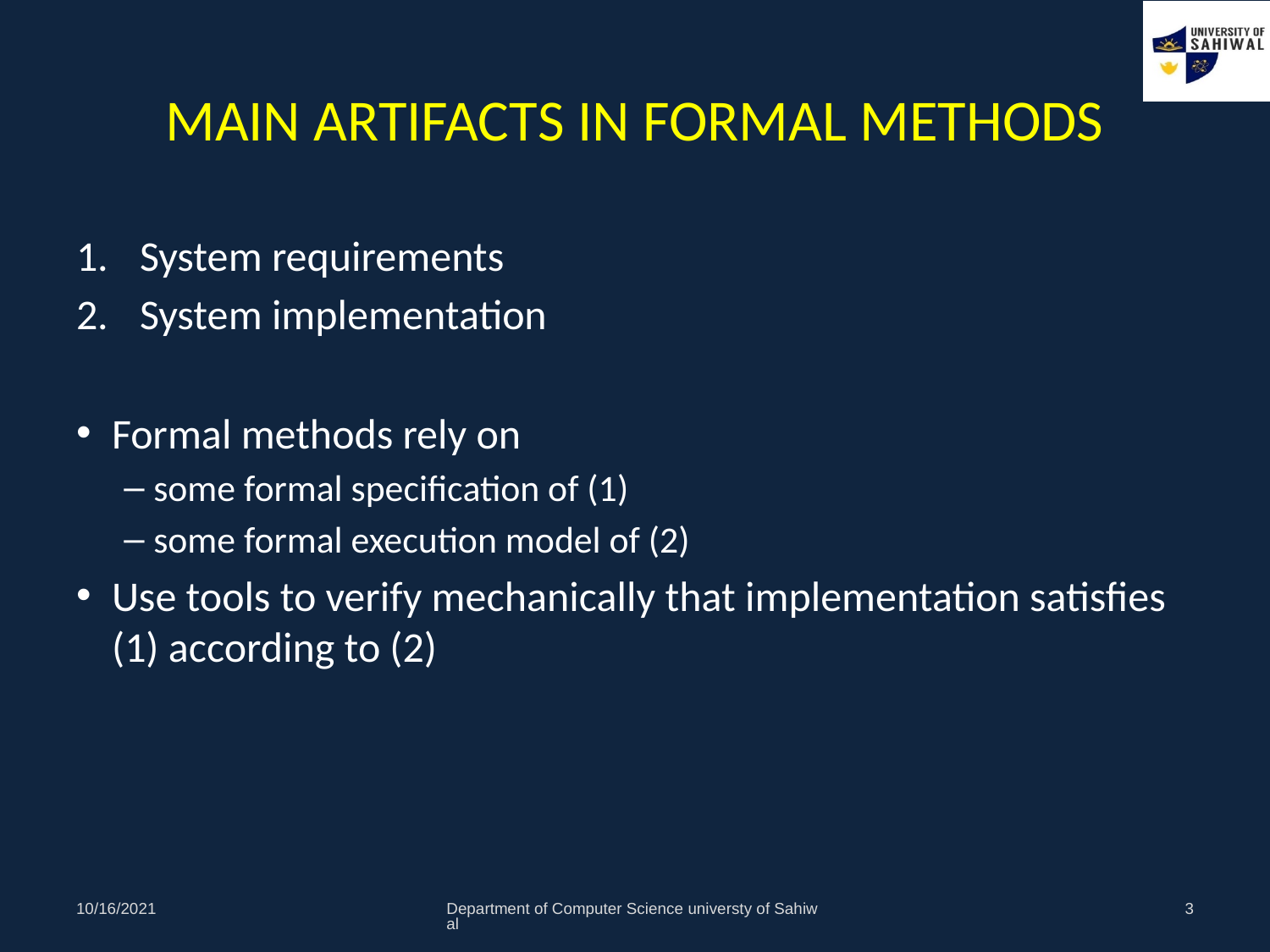

# MAIN ARTIFACTS IN FORMAL METHODS
System requirements
System implementation

Formal methods rely on
some formal specification of (1)
some formal execution model of (2)
Use tools to verify mechanically that implementation satisfies (1) according to (2)
10/16/2021
Department of Computer Science universty of Sahiwal
3